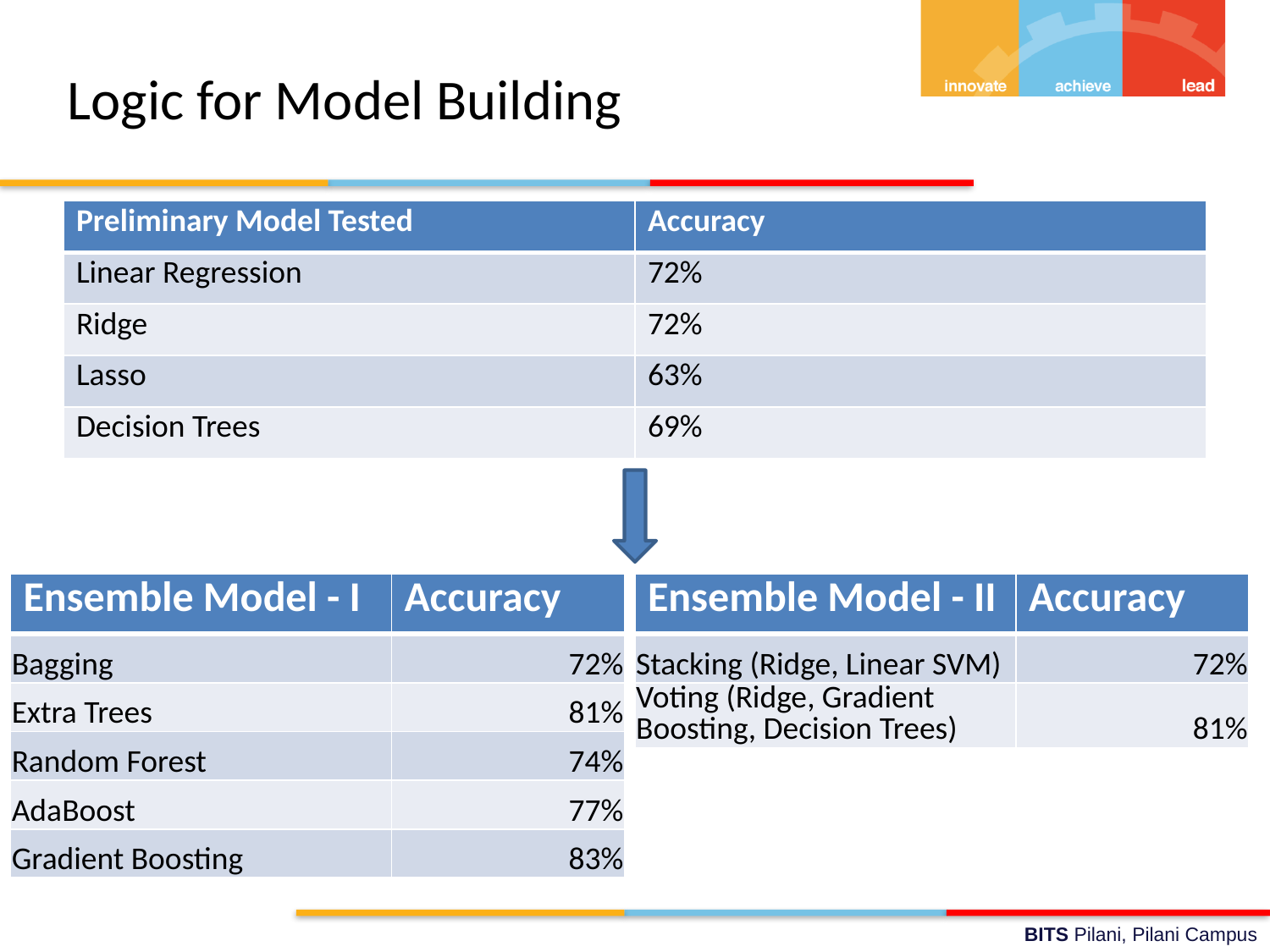

# Logic for Model Building
| Preliminary Model Tested | Accuracy |
| --- | --- |
| Linear Regression | 72% |
| Ridge | 72% |
| Lasso | 63% |
| Decision Trees | 69% |

| Ensemble Model - I | Accuracy |
| --- | --- |
| Bagging | 72% |
| Extra Trees | 81% |
| Random Forest | 74% |
| AdaBoost | 77% |
| Gradient Boosting | 83% |
| Ensemble Model - II | Accuracy |
| --- | --- |
| Stacking (Ridge, Linear SVM) | 72% |
| Voting (Ridge, Gradient Boosting, Decision Trees) | 81% |